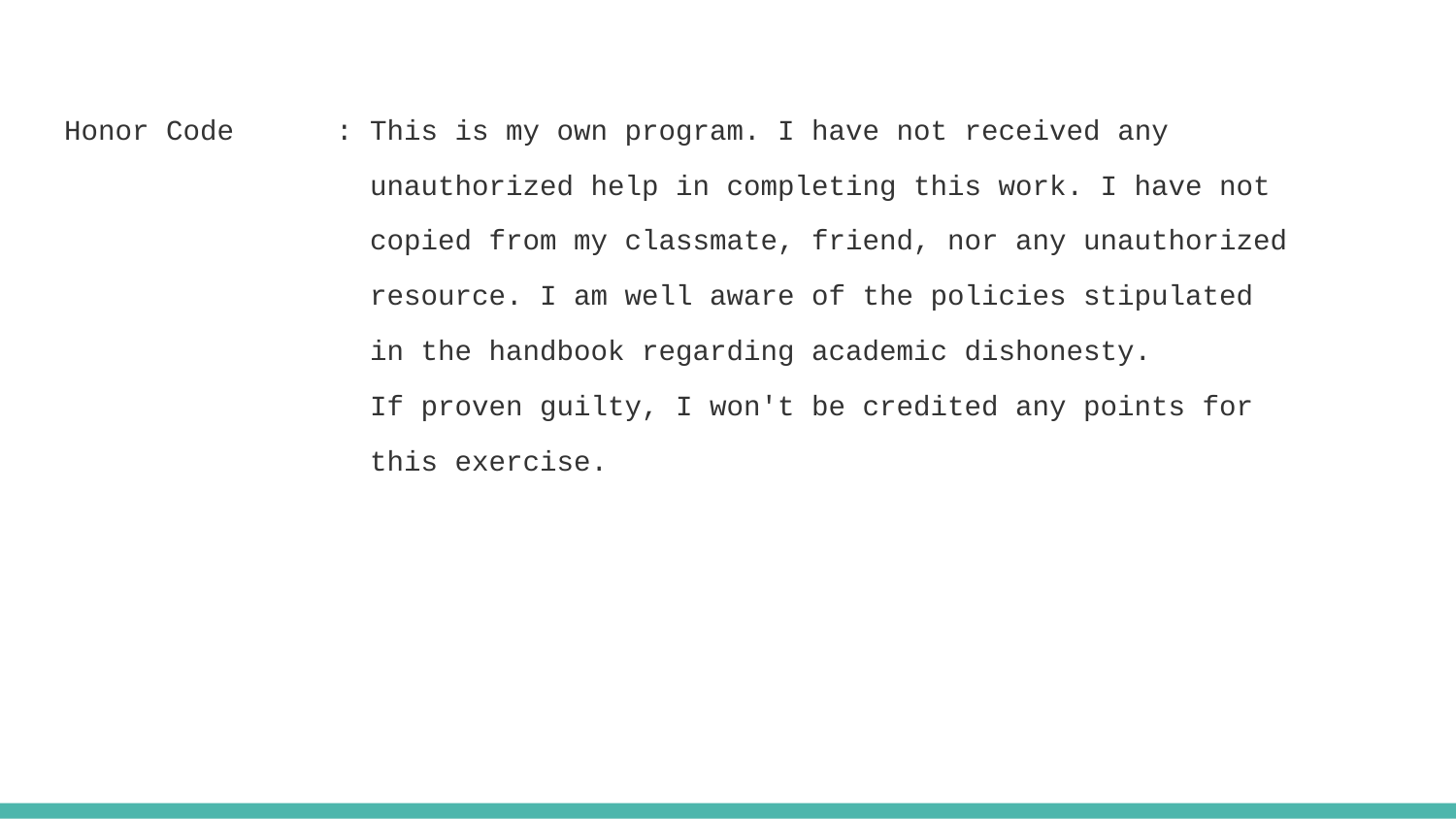

Honor Code      : This is my own program. I have not received any
                  unauthorized help in completing this work. I have not
                  copied from my classmate, friend, nor any unauthorized
                  resource. I am well aware of the policies stipulated
                  in the handbook regarding academic dishonesty.
                  If proven guilty, I won't be credited any points for
                  this exercise.